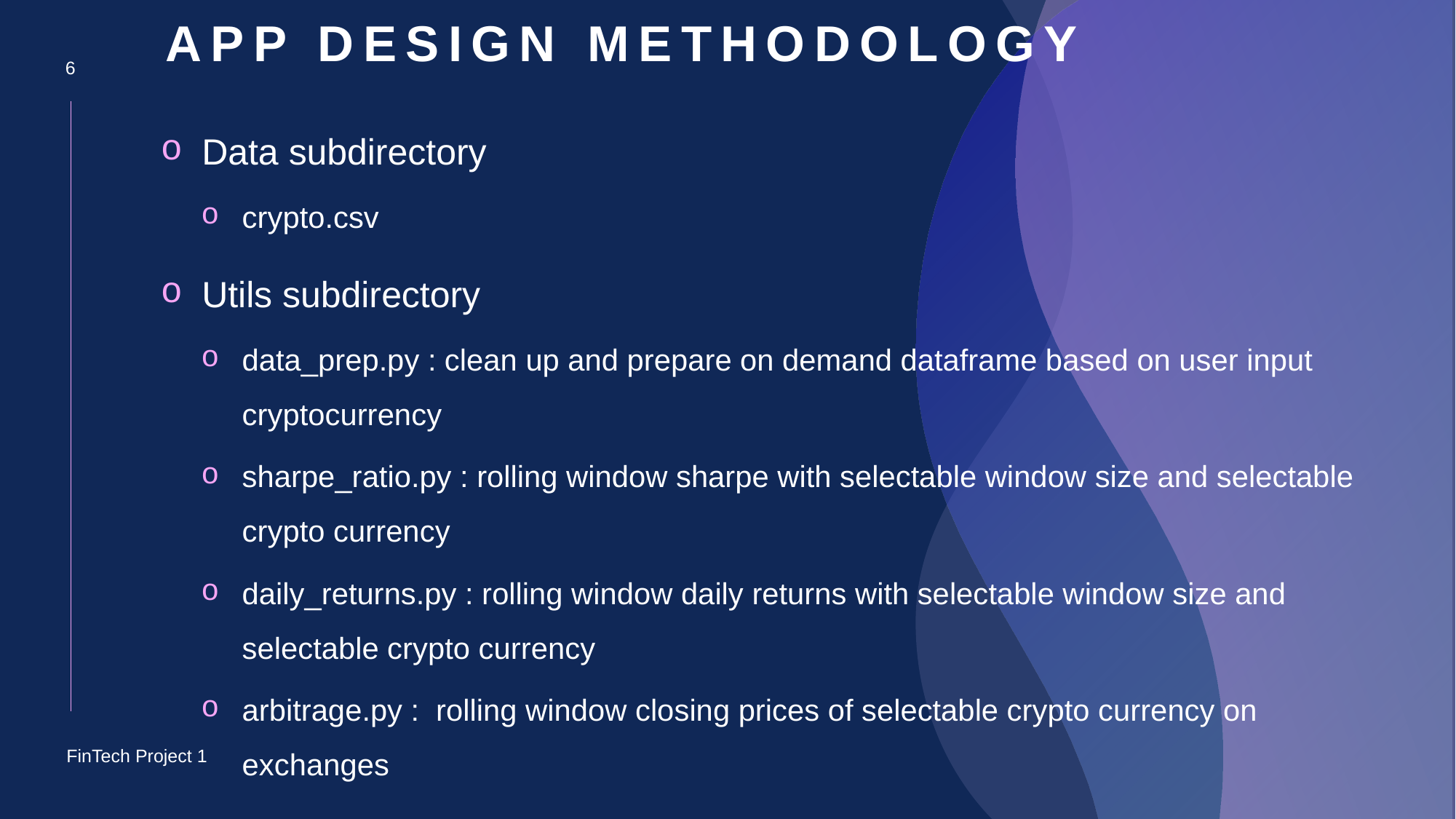

# App Design Methodology
6
Data subdirectory
crypto.csv
Utils subdirectory
data_prep.py : clean up and prepare on demand dataframe based on user input cryptocurrency
sharpe_ratio.py : rolling window sharpe with selectable window size and selectable crypto currency
daily_returns.py : rolling window daily returns with selectable window size and selectable crypto currency
arbitrage.py :  rolling window closing prices of selectable crypto currency on exchanges

FinTech Project 1